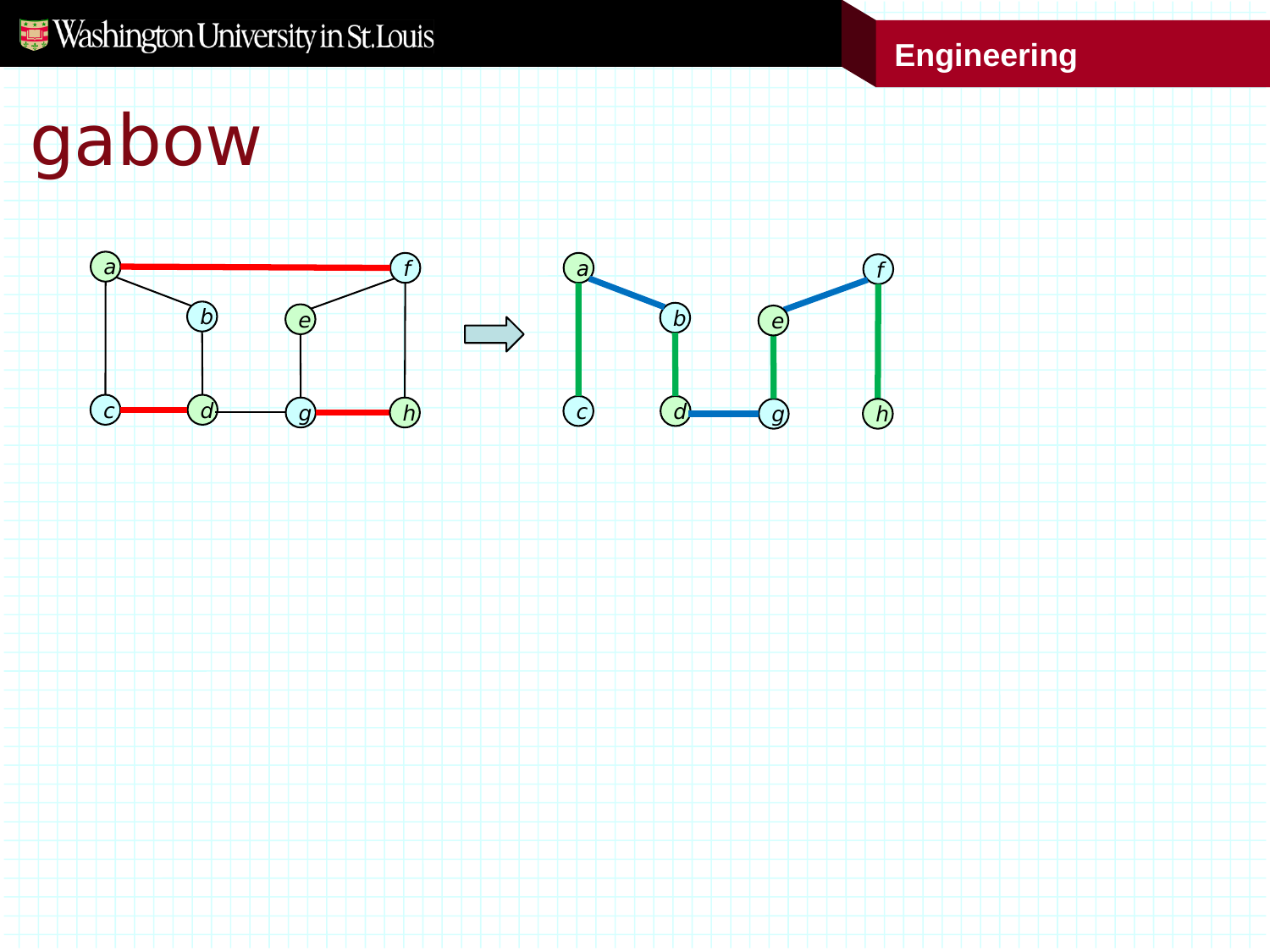

# gabow
a
f
b
e
c
d
g
h
a
f
b
e
c
d
g
h